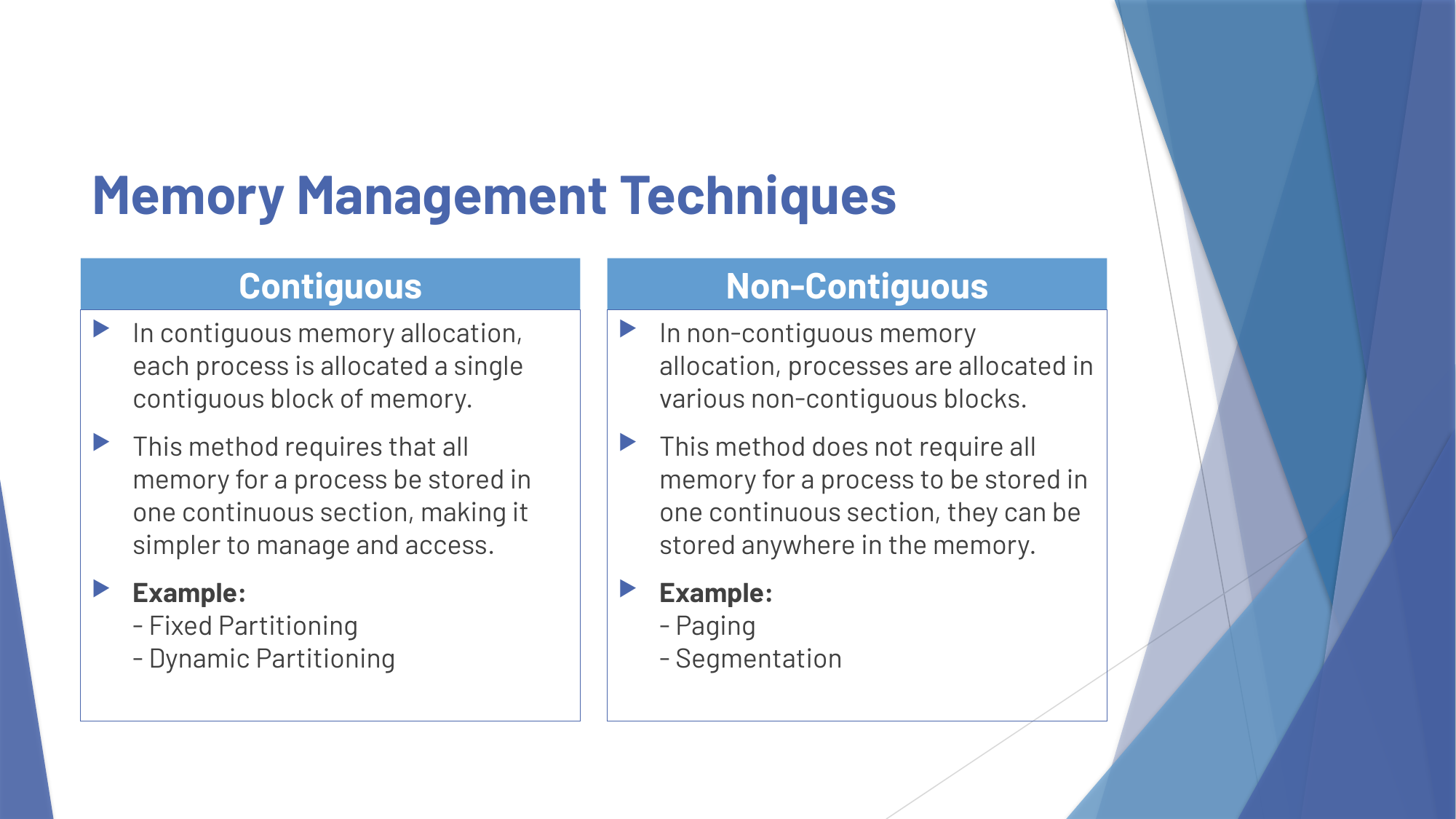

# Memory Management Techniques
Contiguous
Non-Contiguous
In contiguous memory allocation, each process is allocated a single contiguous block of memory.
This method requires that all memory for a process be stored in one continuous section, making it simpler to manage and access.
Example:
- Fixed Partitioning
- Dynamic Partitioning
In non-contiguous memory allocation, processes are allocated in various non-contiguous blocks.
This method does not require all memory for a process to be stored in one continuous section, they can be stored anywhere in the memory.
Example:
- Paging
- Segmentation